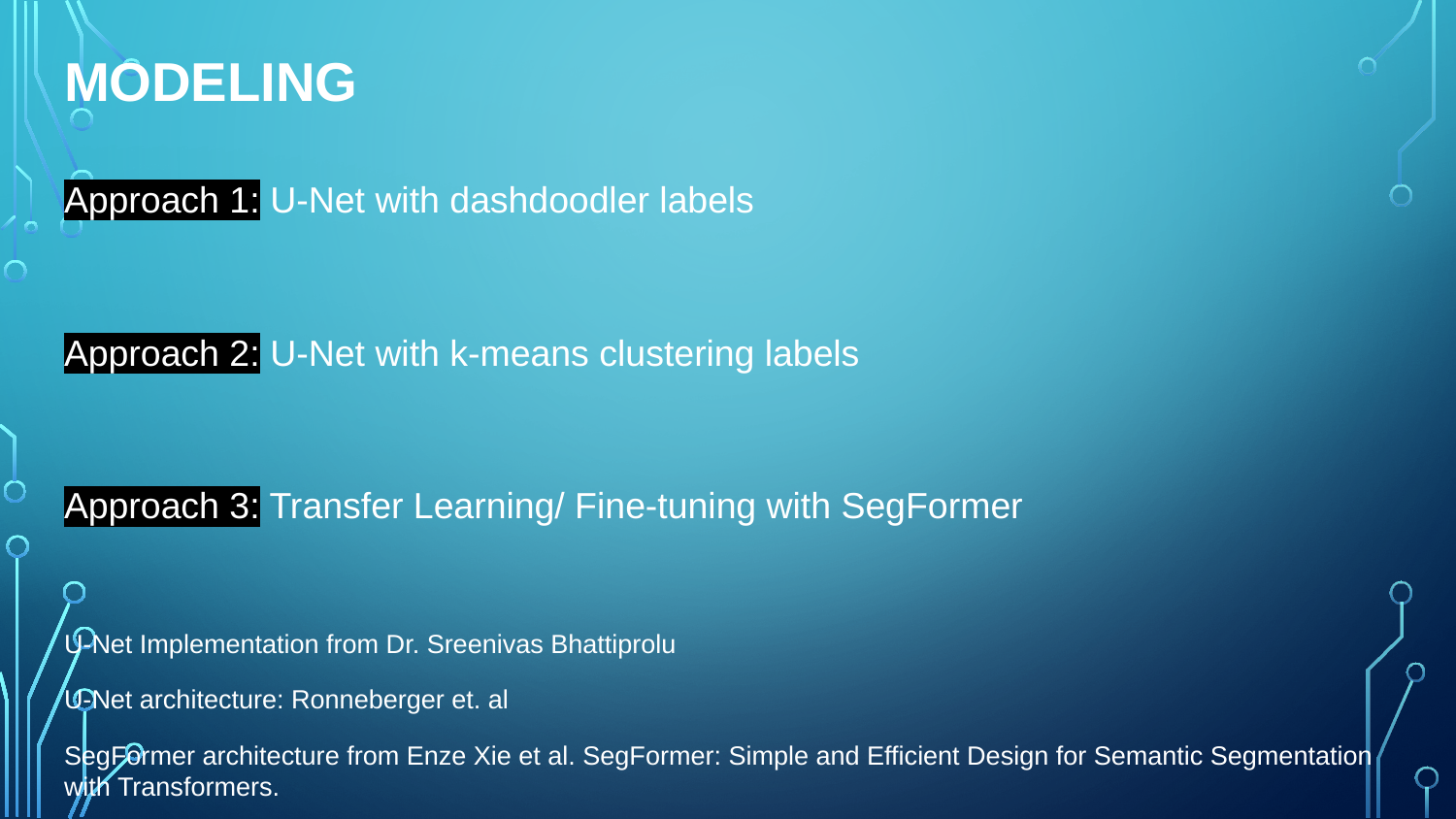

# MODELING
Approach 1: U-Net with dashdoodler labels

Approach 2: U-Net with k-means clustering labels

Approach 3: Transfer Learning/ Fine-tuning with SegFormer

U-Net Implementation from Dr. Sreenivas Bhattiprolu
U-Net architecture: Ronneberger et. al
SegFormer architecture from Enze Xie et al. SegFormer: Simple and Efficient Design for Semantic Segmentation with Transformers.